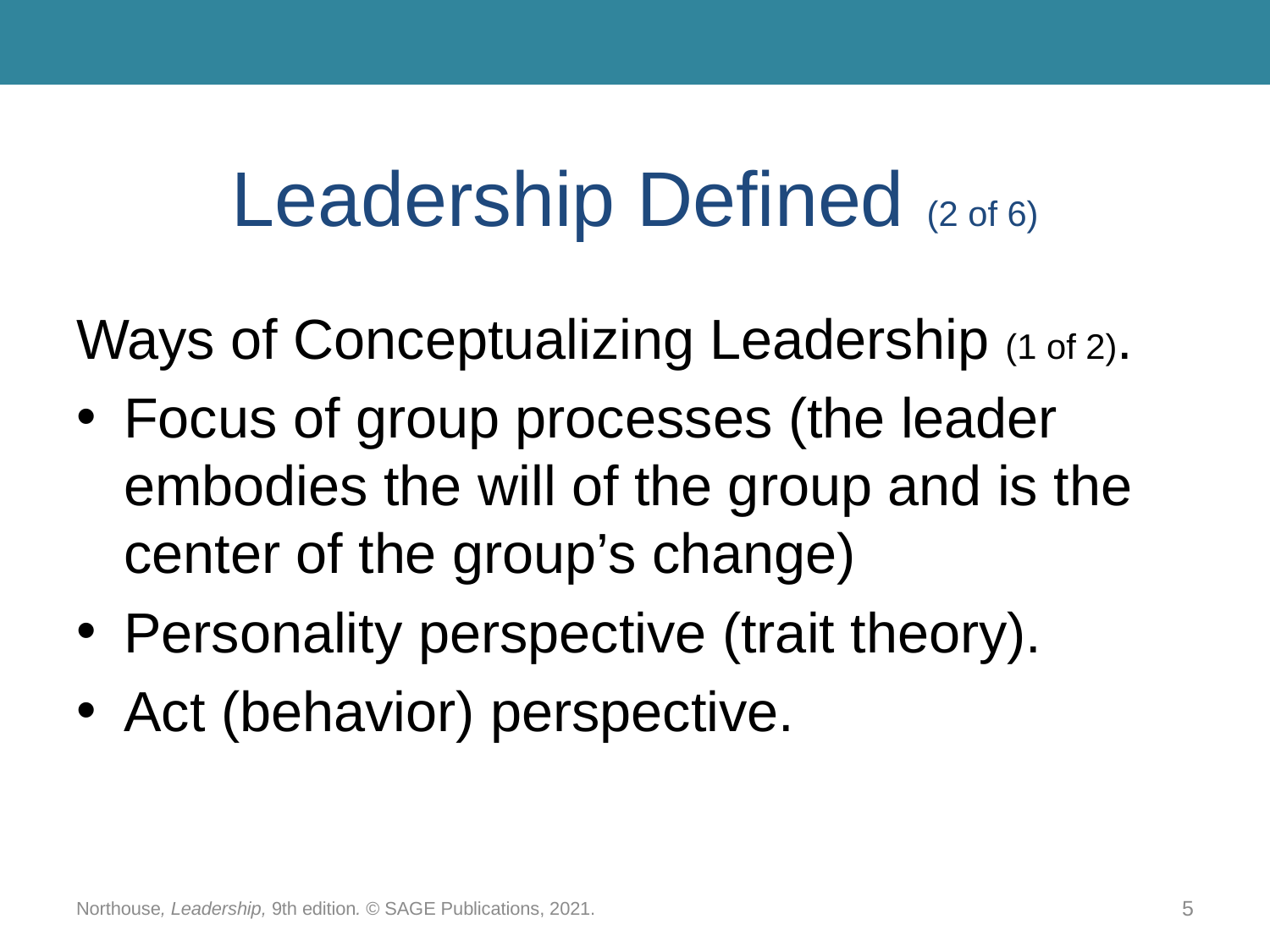

# Leadership Defined (2 of 6)
Ways of Conceptualizing Leadership (1 of 2).
Focus of group processes (the leader embodies the will of the group and is the center of the group’s change)
Personality perspective (trait theory).
Act (behavior) perspective.
Northouse, Leadership, 9th edition. © SAGE Publications, 2021.
5